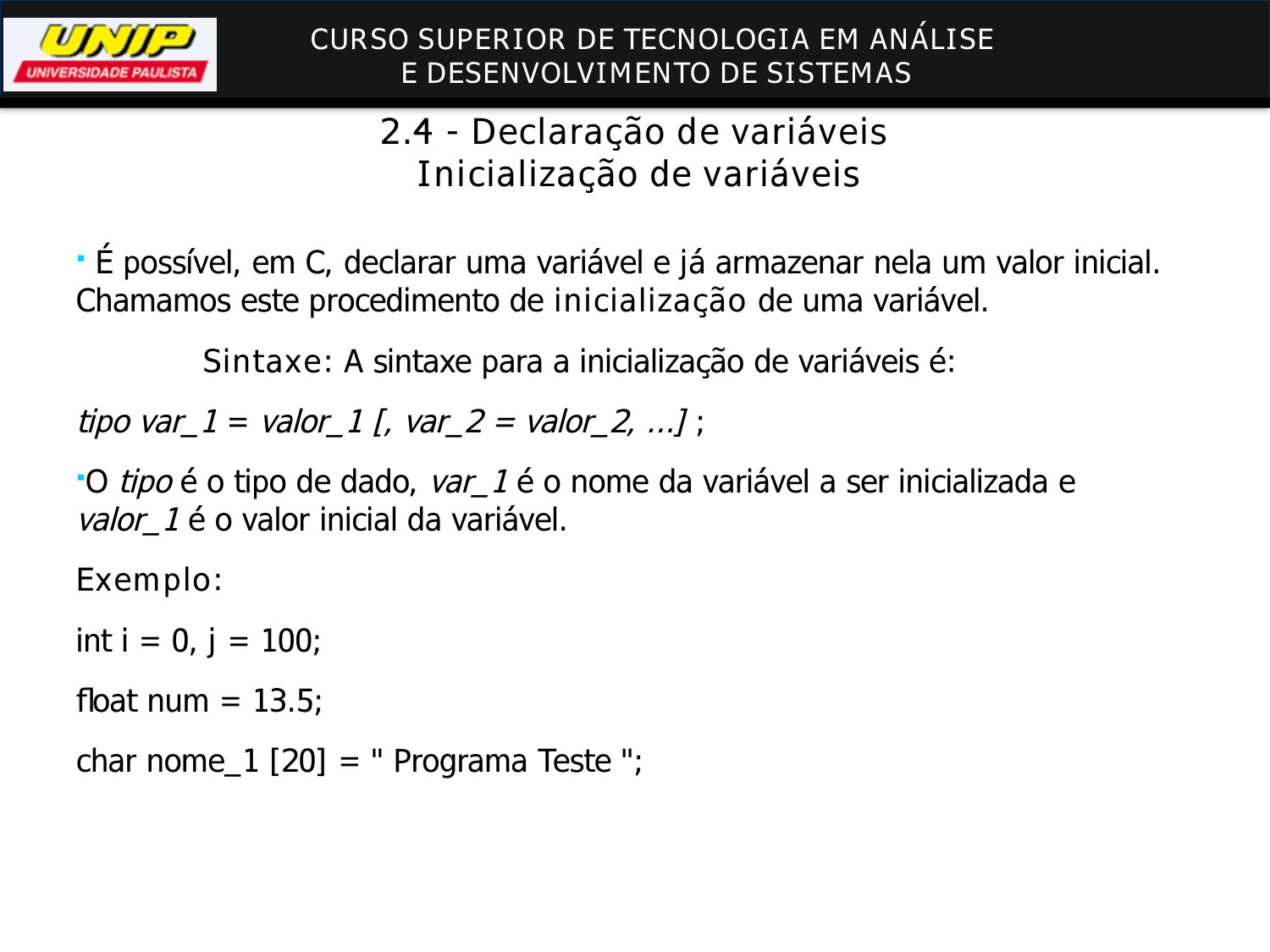

# 2.4 - Declaração de variáveis Inicialização de variáveis
 É possível, em C, declarar uma variável e já armazenar nela um valor inicial. Chamamos este procedimento de inicialização de uma variável.
	Sintaxe: A sintaxe para a inicialização de variáveis é:
tipo var_1 = valor_1 [, var_2 = valor_2, ...] ;
O tipo é o tipo de dado, var_1 é o nome da variável a ser inicializada e valor_1 é o valor inicial da variável.
Exemplo:
int i = 0, j = 100;
float num = 13.5;
char nome_1 [20] = " Programa Teste ";